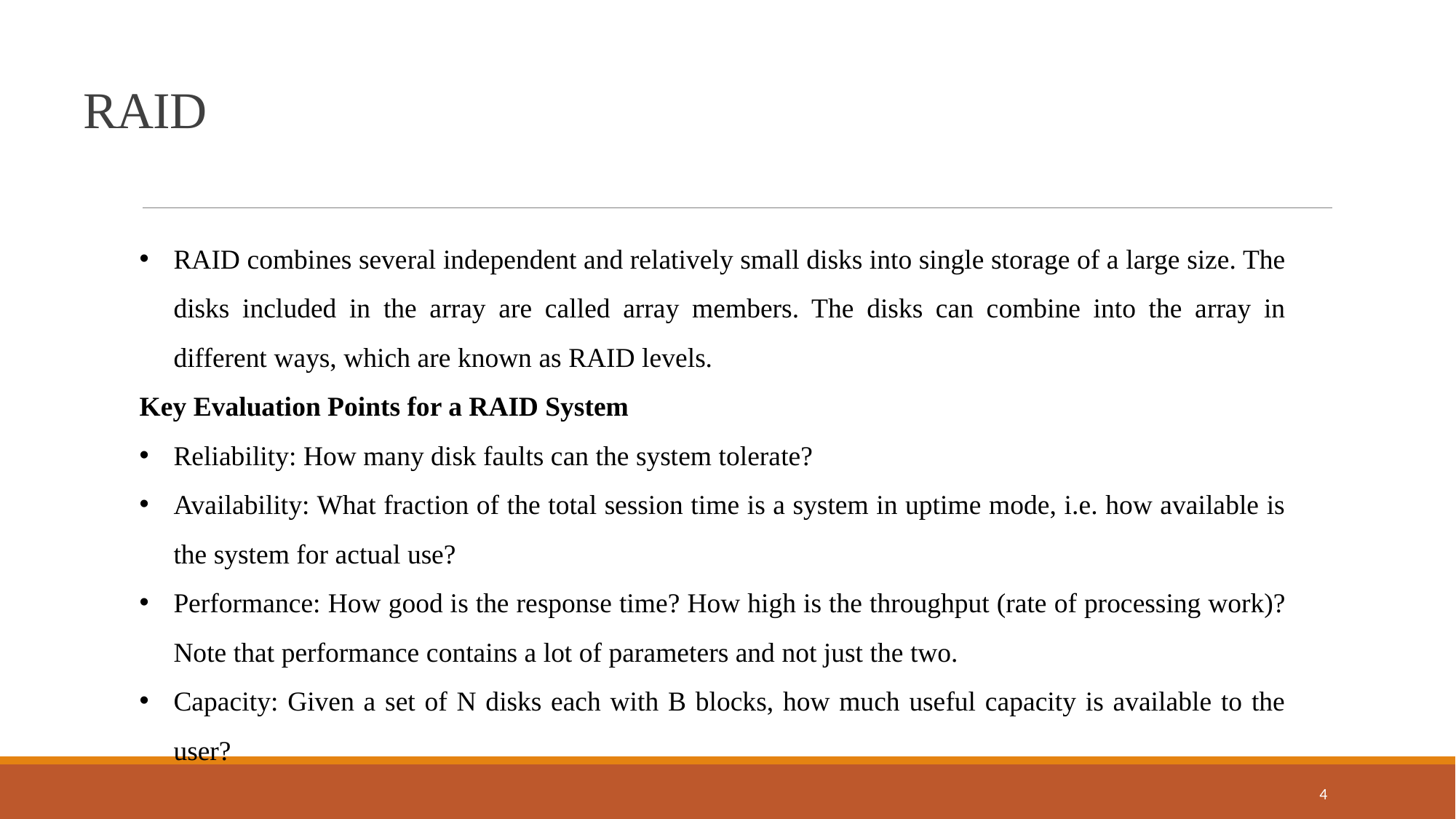

RAID
RAID combines several independent and relatively small disks into single storage of a large size. The disks included in the array are called array members. The disks can combine into the array in different ways, which are known as RAID levels.
Key Evaluation Points for a RAID System
Reliability: How many disk faults can the system tolerate?
Availability: What fraction of the total session time is a system in uptime mode, i.e. how available is the system for actual use?
Performance: How good is the response time? How high is the throughput (rate of processing work)? Note that performance contains a lot of parameters and not just the two.
Capacity: Given a set of N disks each with B blocks, how much useful capacity is available to the user?
4